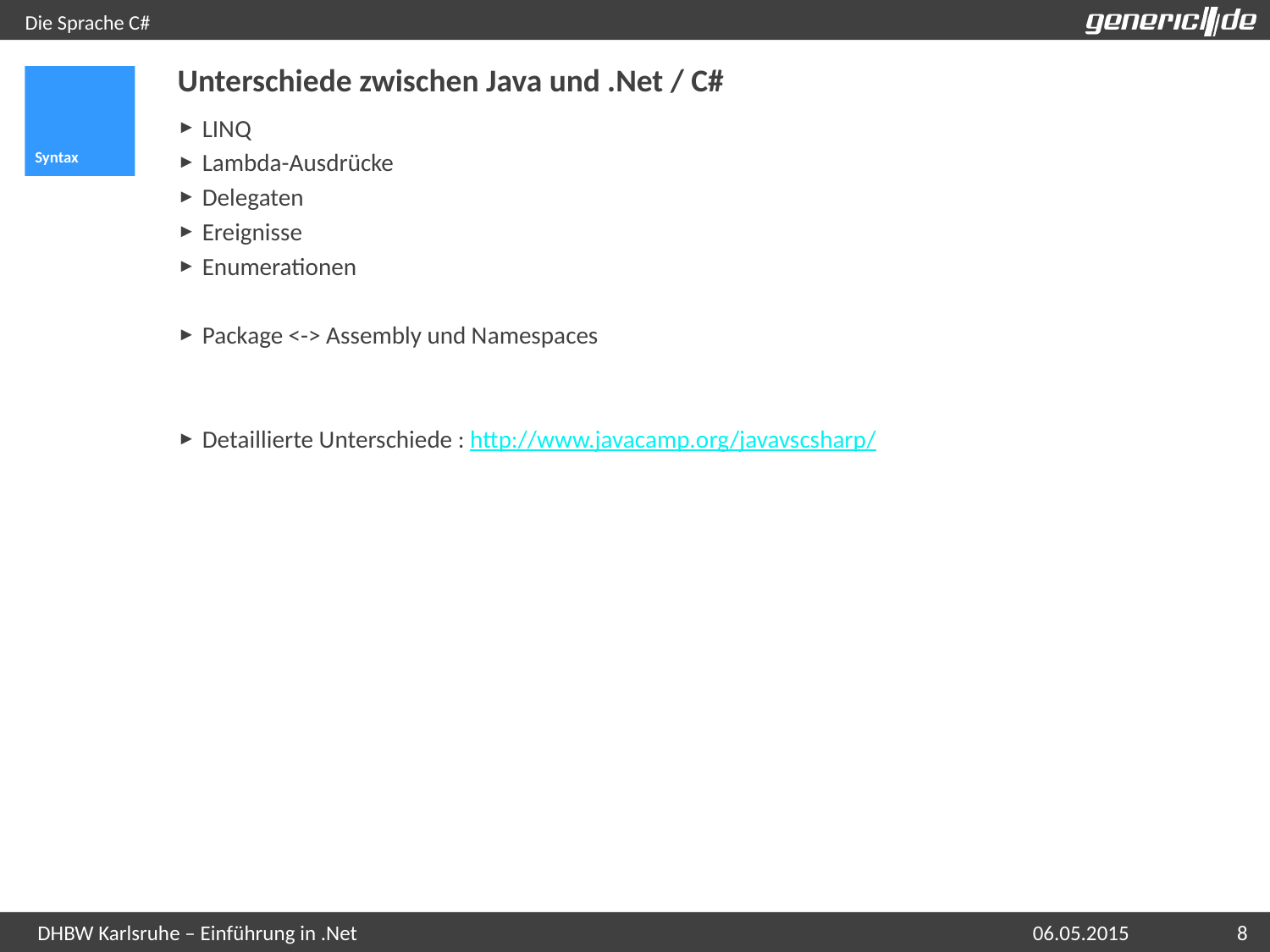

# Die Sprache C#
Unterschiede zwischen Java und .Net / C#
Syntax
LINQ
Lambda-Ausdrücke
Delegaten
Ereignisse
Enumerationen

Package <-> Assembly und Namespaces

Detaillierte Unterschiede : http://www.javacamp.org/javavscsharp/

06.05.2015
8
DHBW Karlsruhe – Einführung in .Net